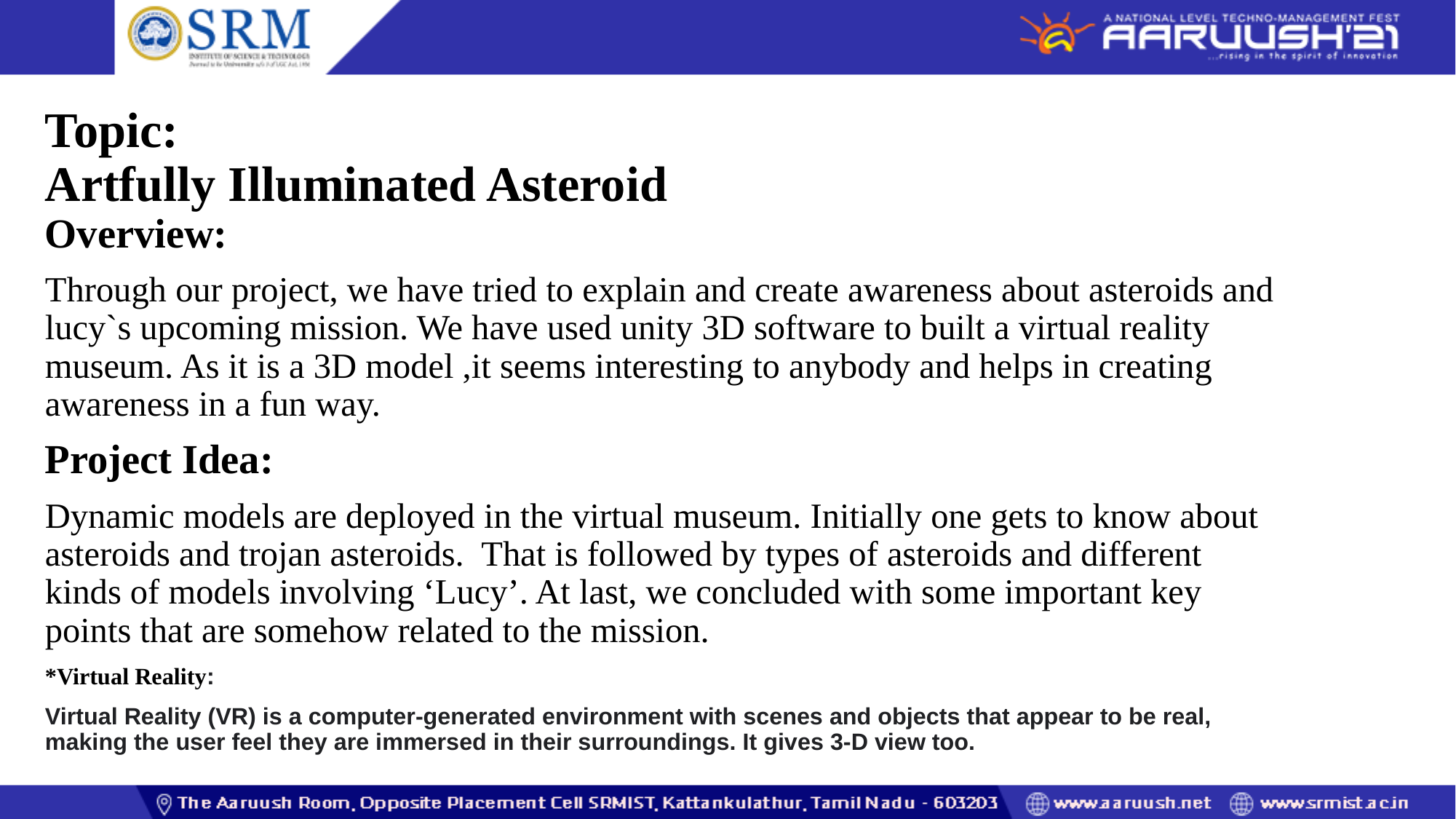

Topic:
Artfully Illuminated Asteroid
Overview:
Through our project, we have tried to explain and create awareness about asteroids and lucy`s upcoming mission. We have used unity 3D software to built a virtual reality museum. As it is a 3D model ,it seems interesting to anybody and helps in creating awareness in a fun way.
Project Idea:
Dynamic models are deployed in the virtual museum. Initially one gets to know about asteroids and trojan asteroids.  That is followed by types of asteroids and different kinds of models involving ‘Lucy’. At last, we concluded with some important key points that are somehow related to the mission.
*Virtual Reality:
Virtual Reality (VR) is a computer-generated environment with scenes and objects that appear to be real, making the user feel they are immersed in their surroundings. It gives 3-D view too.